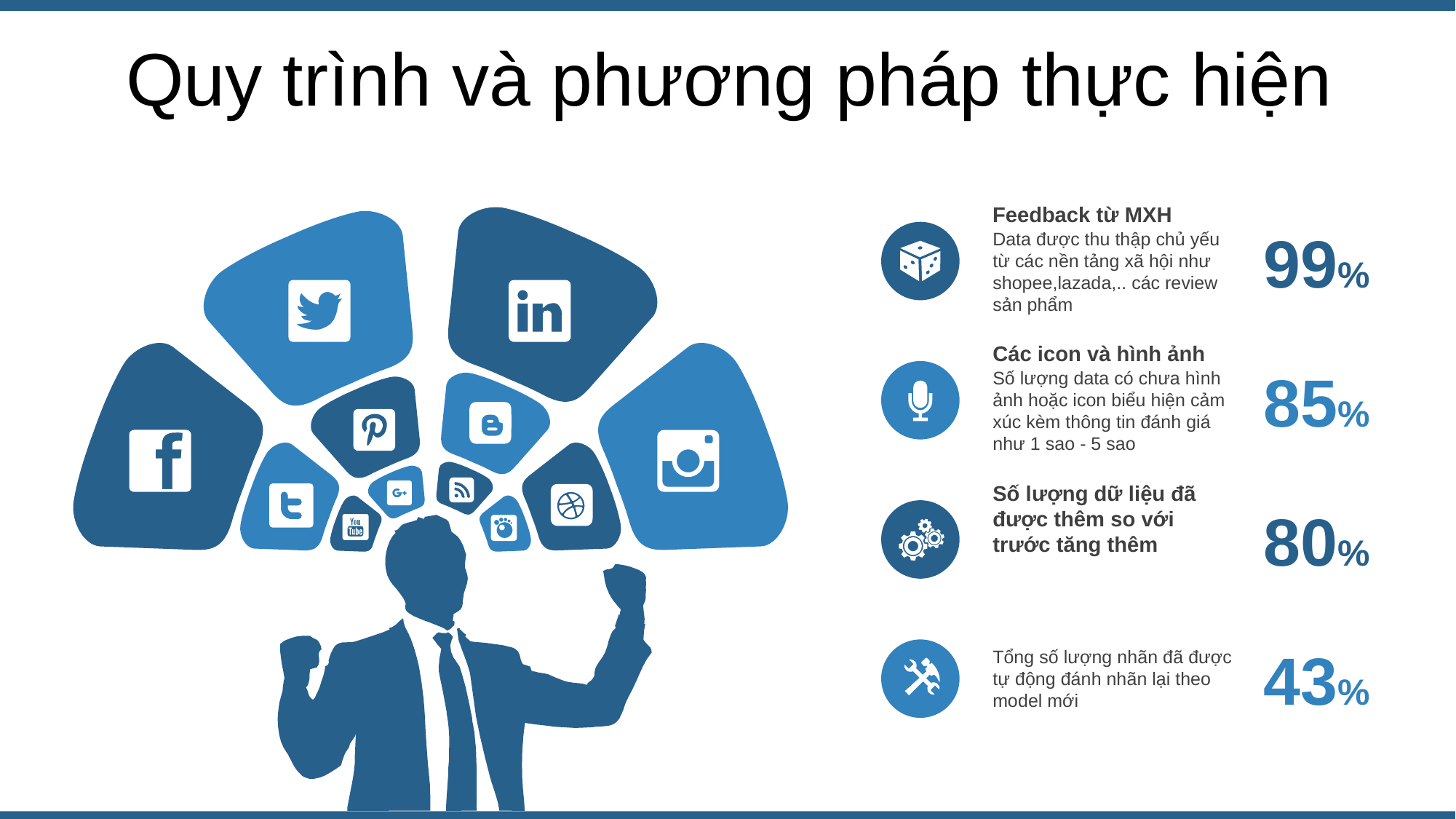

Quy trình và phương pháp thực hiện

Feedback từ MXH
Data được thu thập chủ yếu từ các nền tảng xã hội như shopee,lazada,.. các review sản phẩm
99%

Các icon và hình ảnh
Số lượng data có chưa hình ảnh hoặc icon biểu hiện cảm xúc kèm thông tin đánh giá như 1 sao - 5 sao
85%

Số lượng dữ liệu đã được thêm so với trước tăng thêm

80%

Tổng số lượng nhãn đã được tự động đánh nhãn lại theo model mới
43%